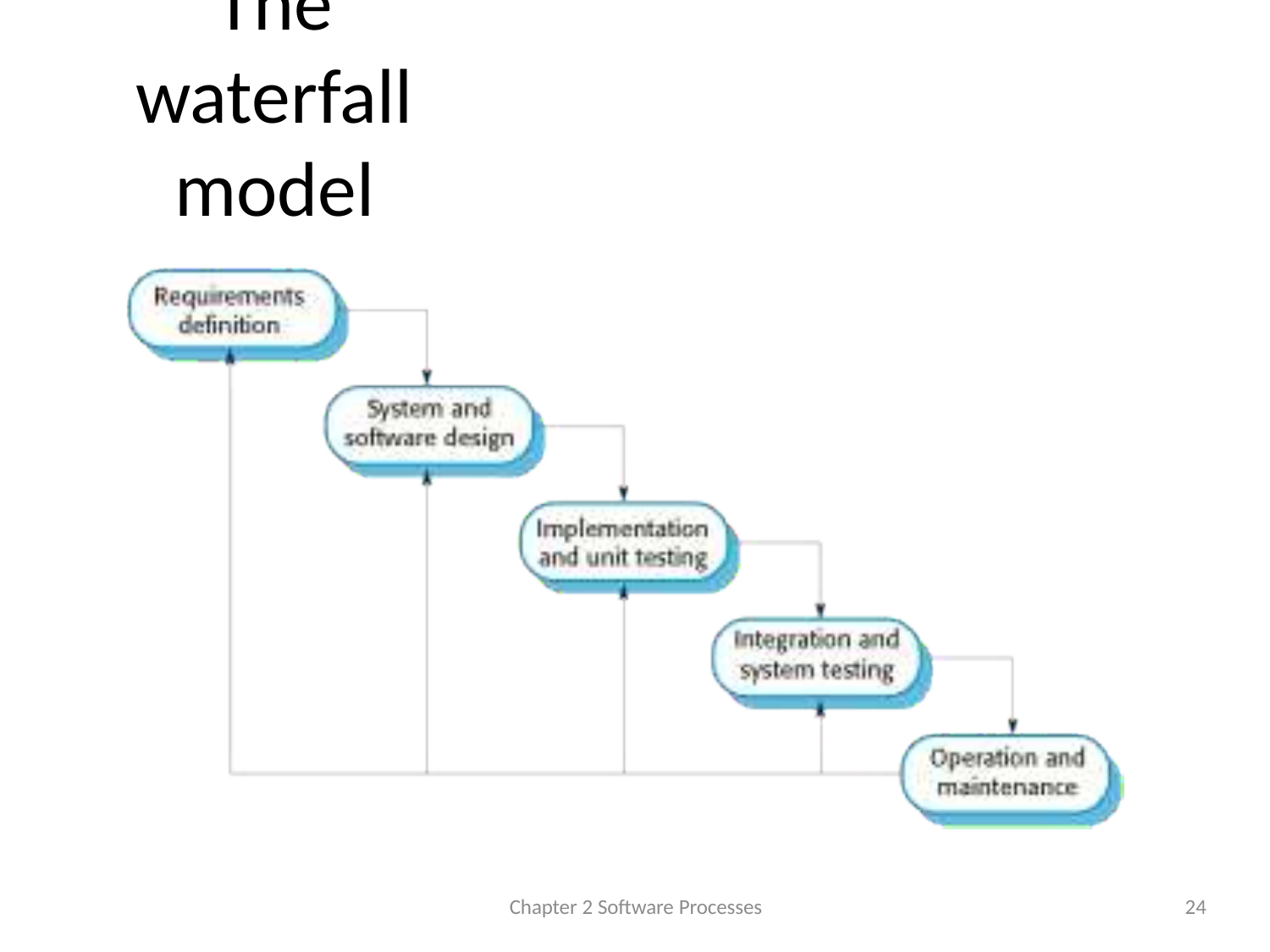

# The waterfall model

Chapter 2 Software Processes
24